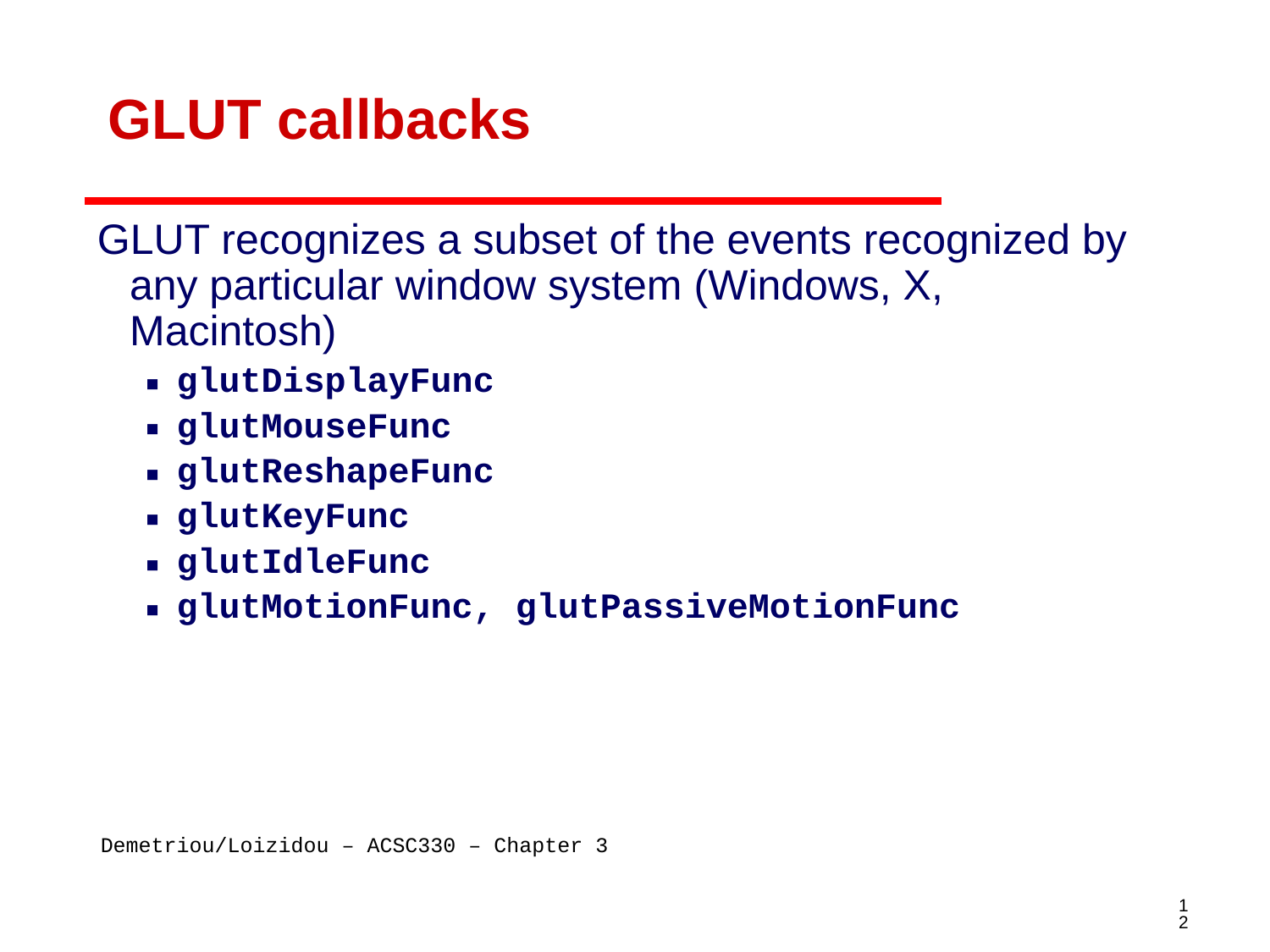

# GLUT callbacks
GLUT recognizes a subset of the events recognized by any particular window system (Windows, X, Macintosh)
glutDisplayFunc
glutMouseFunc
glutReshapeFunc
glutKeyFunc
glutIdleFunc
glutMotionFunc, glutPassiveMotionFunc
12